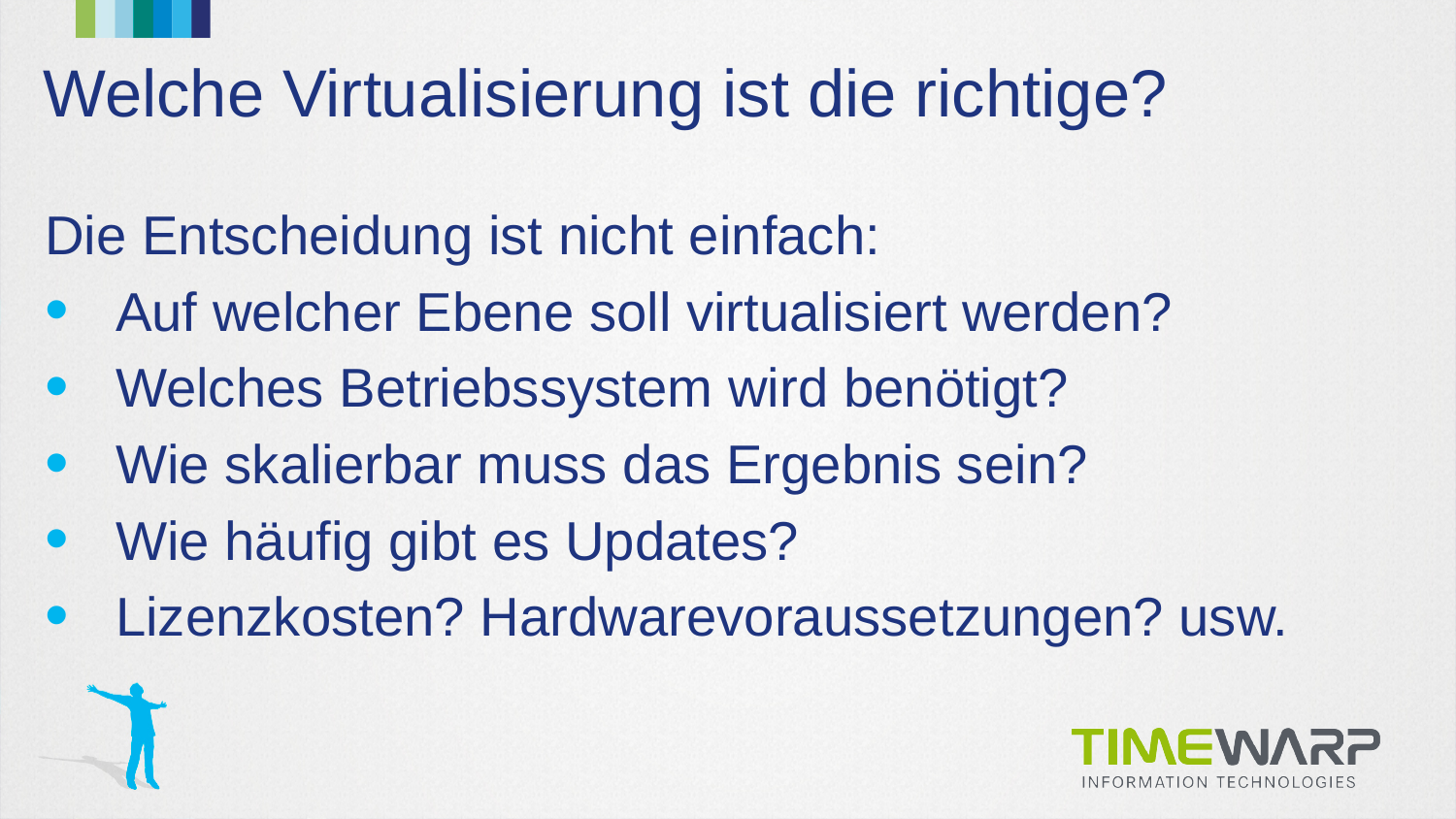

# Welche Virtualisierung ist die richtige?
Die Entscheidung ist nicht einfach:
Auf welcher Ebene soll virtualisiert werden?
Welches Betriebssystem wird benötigt?
Wie skalierbar muss das Ergebnis sein?
Wie häufig gibt es Updates?
Lizenzkosten? Hardwarevoraussetzungen? usw.